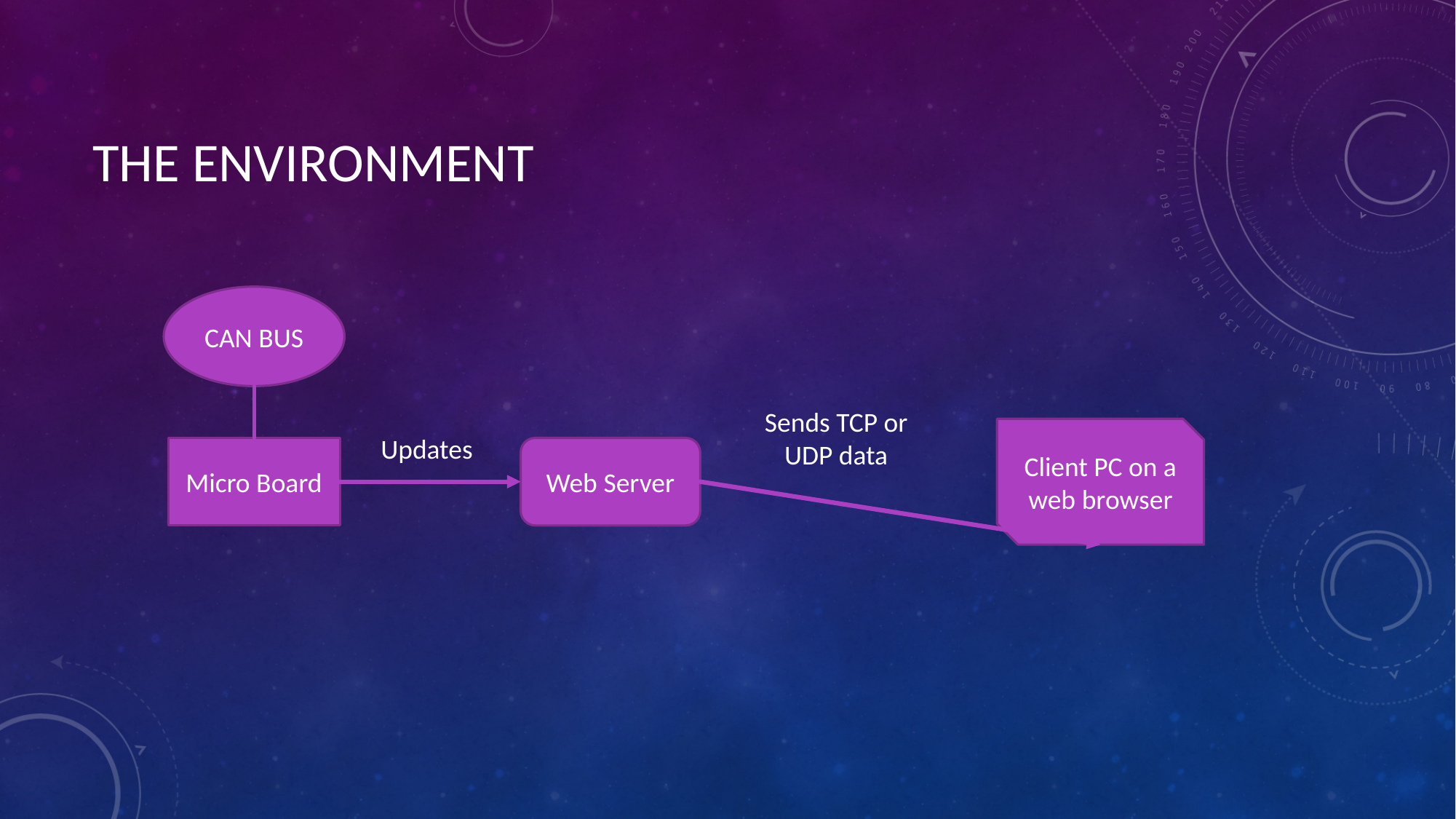

# the environment
CAN BUS
Sends TCP or UDP data
Client PC on a web browser
Updates
Micro Board
Web Server